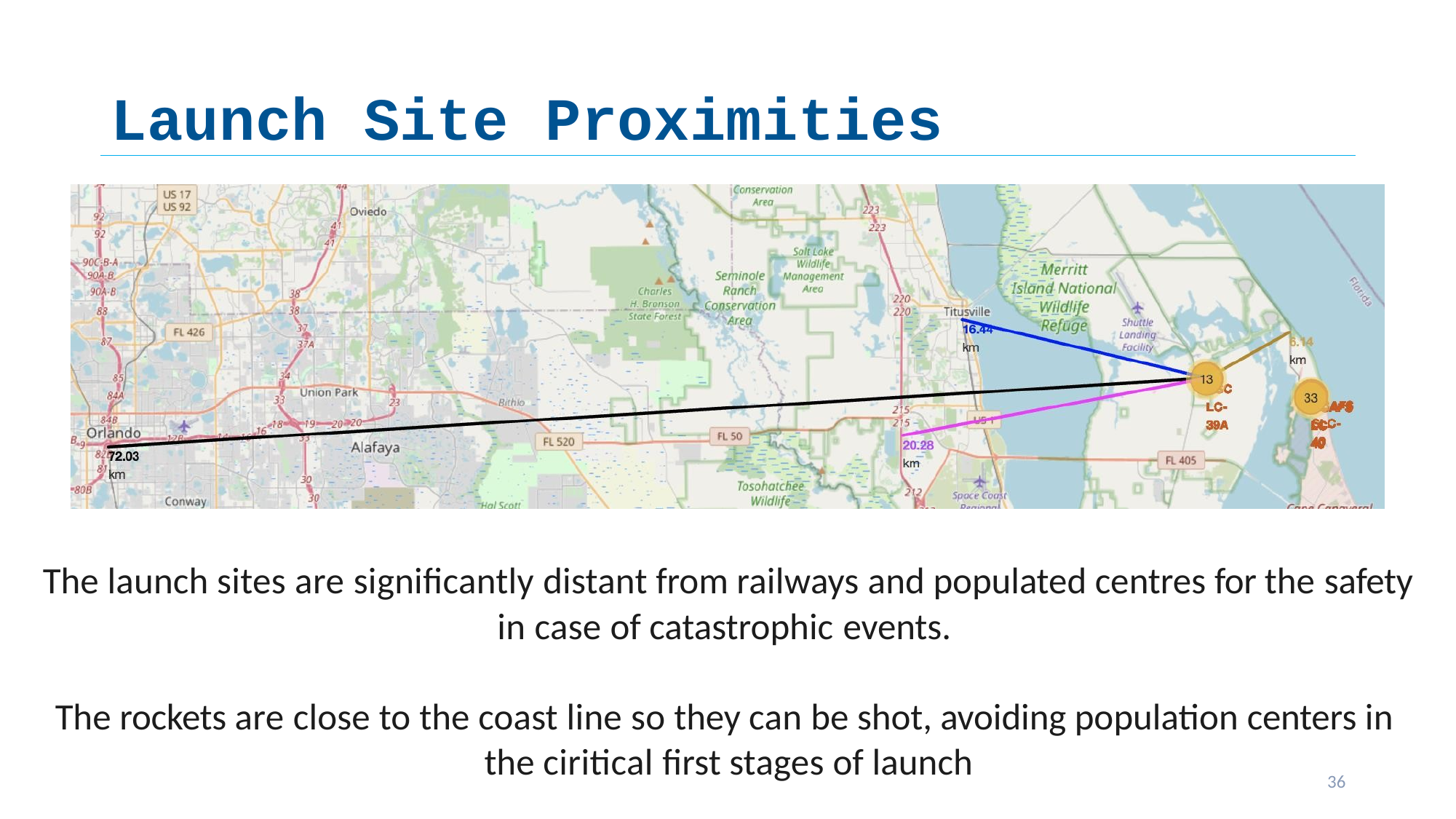

# Launch Site Proximities

The launch sites are significantly distant from railways and populated centres for the safety
in case of catastrophic events.

The rockets are close to the coast line so they can be shot, avoiding population centers in  the ciritical first stages of launch
36